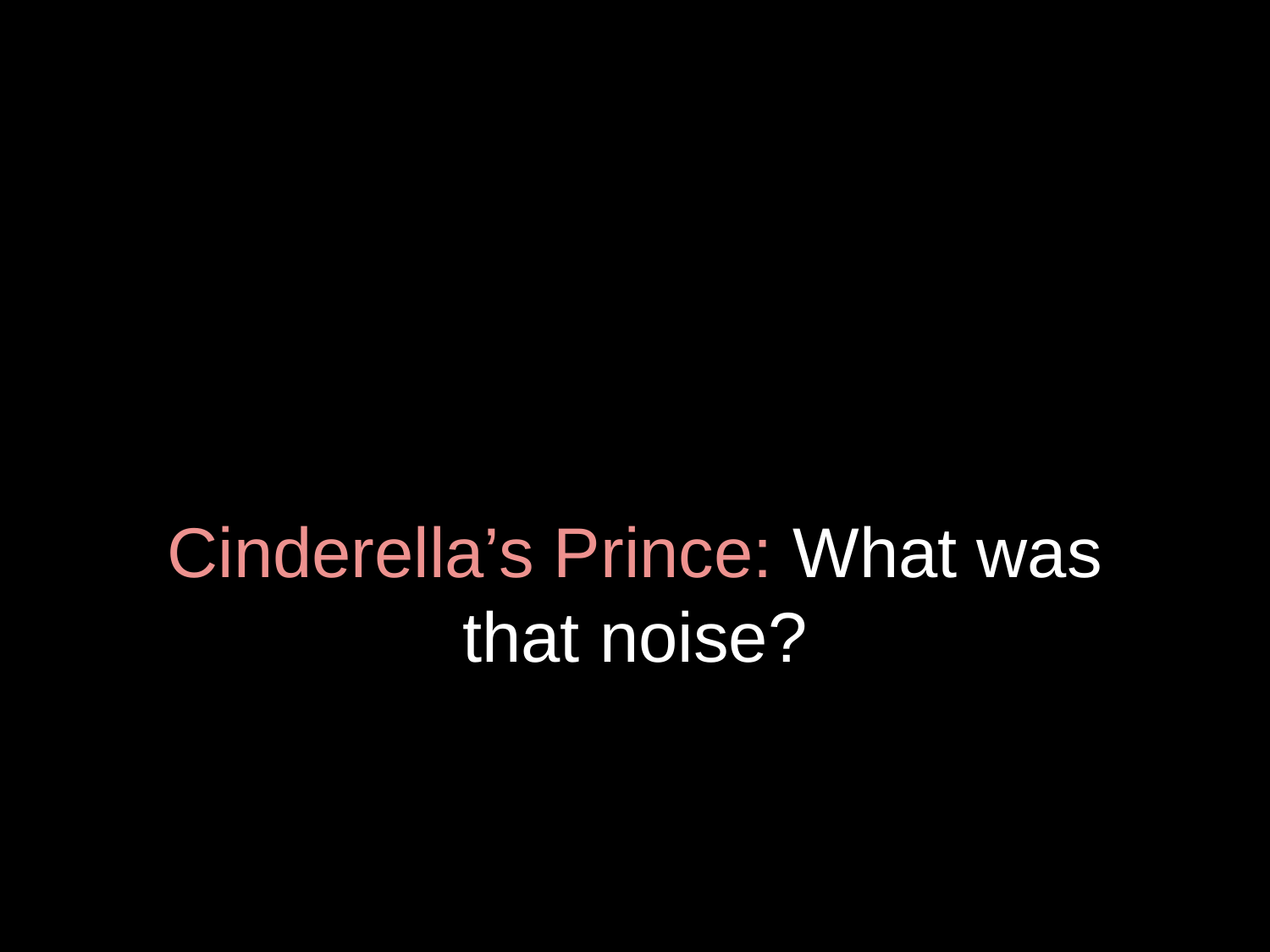

# Cinderella’s Prince: What was that noise?